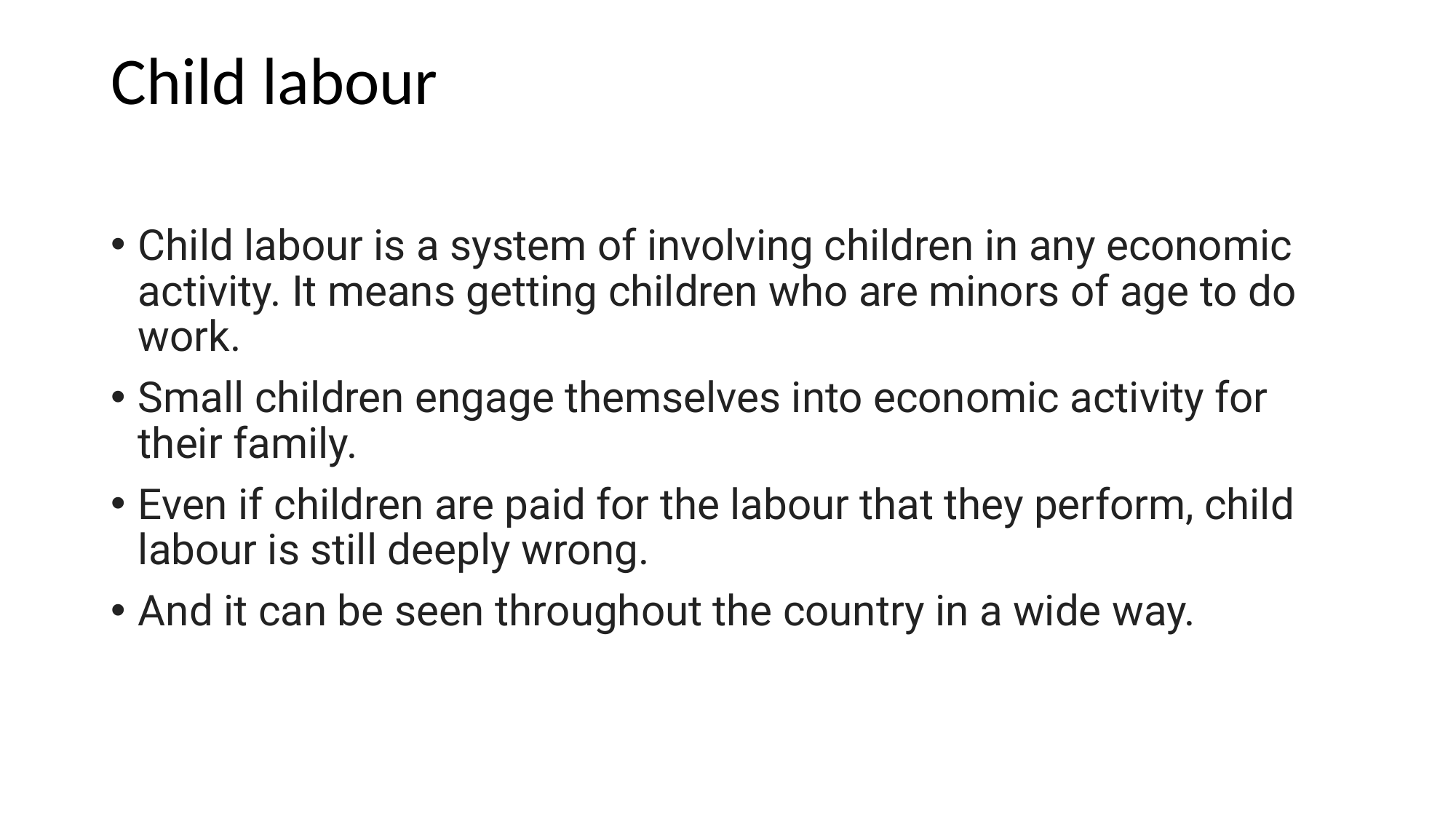

# Child labour
Child labour is a system of involving children in any economic activity. It means getting children who are minors of age to do work.
Small children engage themselves into economic activity for their family.
Even if children are paid for the labour that they perform, child labour is still deeply wrong.
And it can be seen throughout the country in a wide way.